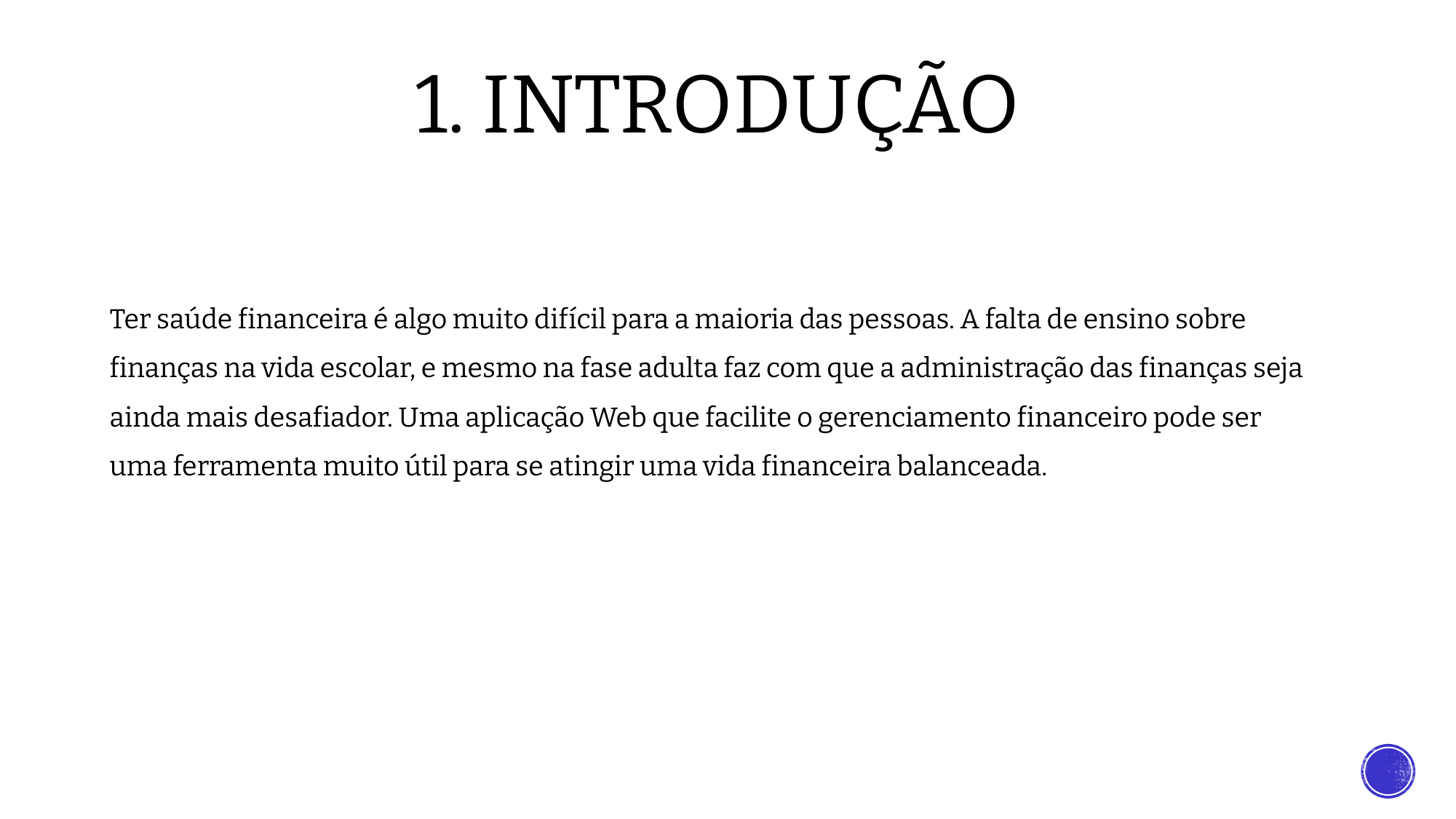

# 1. INTRODUÇÃO

Ter saúde financeira é algo muito difícil para a maioria das pessoas. A falta de ensino sobre finanças na vida escolar, e mesmo na fase adulta faz com que a administração das finanças seja ainda mais desafiador. Uma aplicação Web que facilite o gerenciamento financeiro pode ser uma ferramenta muito útil para se atingir uma vida financeira balanceada.